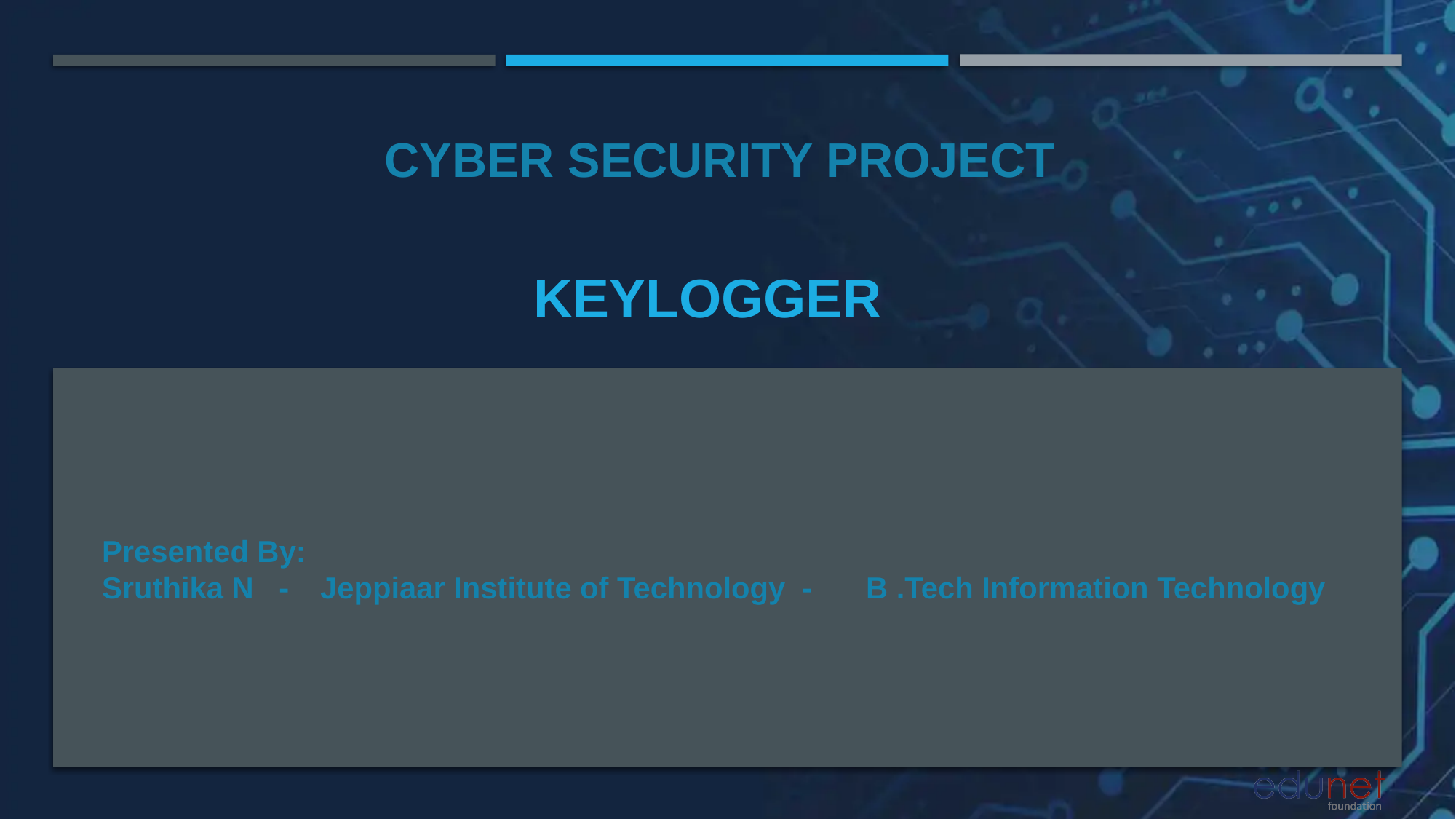

CYBER SECURITY PROJECT
# KEYLOGGER
Presented By:
Sruthika N   -	Jeppiaar Institute of Technology  -	B .Tech Information Technology